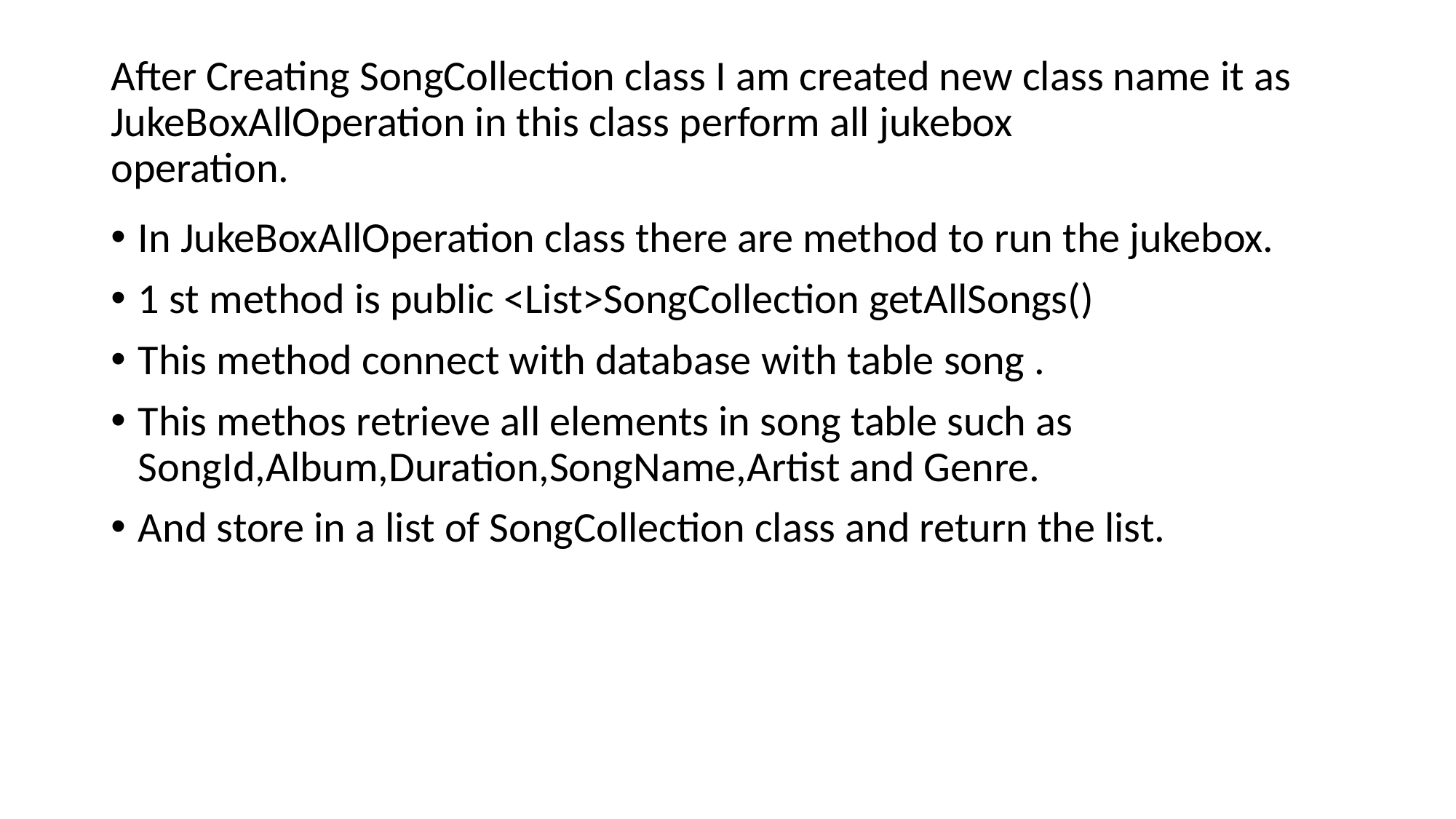

# After Creating SongCollection class I am created new class name it as JukeBoxAllOperation in this class perform all jukebox operation.
In JukeBoxAllOperation class there are method to run the jukebox.
1 st method is public <List>SongCollection getAllSongs()
This method connect with database with table song .
This methos retrieve all elements in song table such as SongId,Album,Duration,SongName,Artist and Genre.
And store in a list of SongCollection class and return the list.